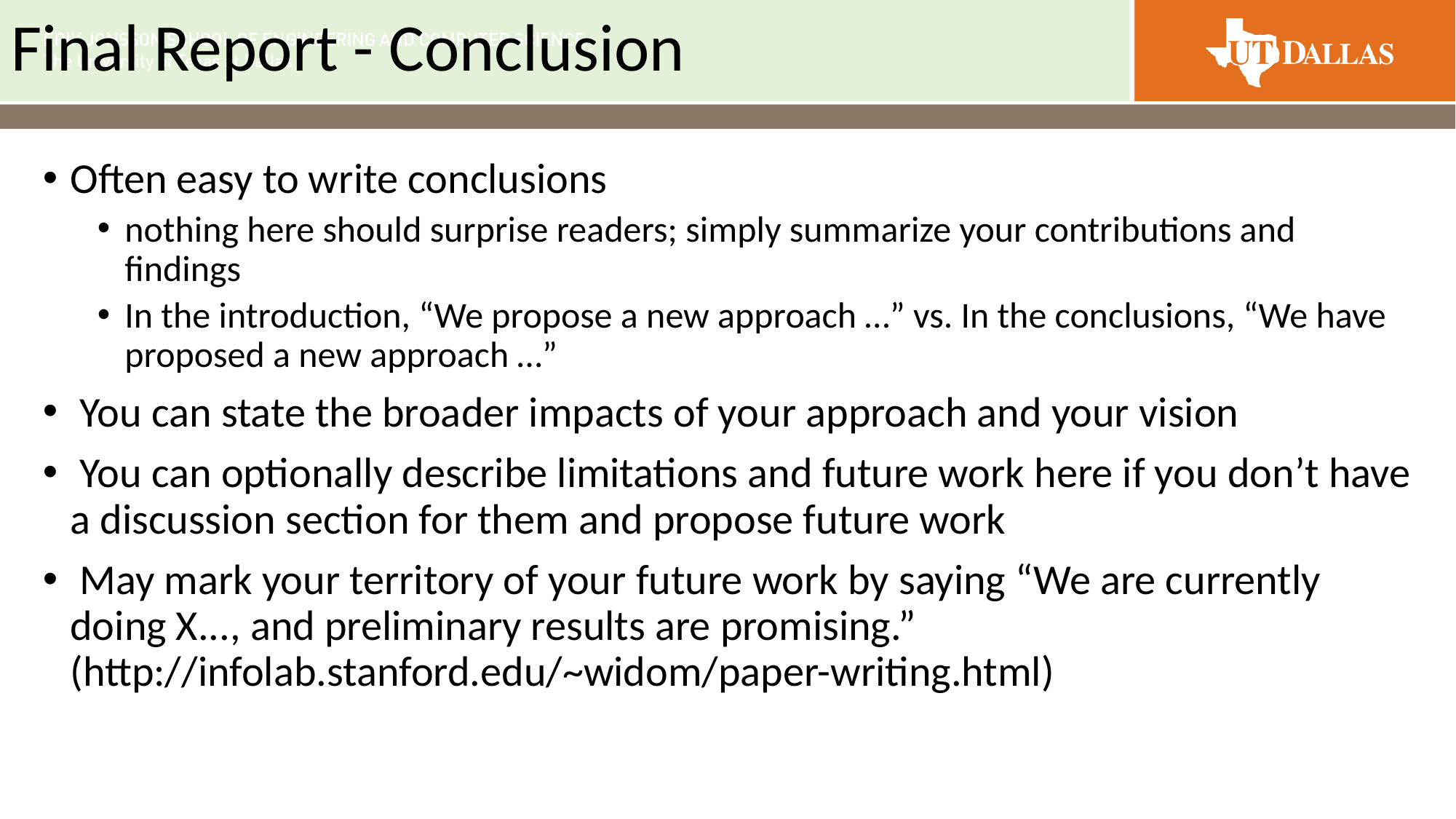

# Final Report - Conclusion
Often easy to write conclusions
nothing here should surprise readers; simply summarize your contributions and findings
In the introduction, “We propose a new approach …” vs. In the conclusions, “We have proposed a new approach …”
 You can state the broader impacts of your approach and your vision
 You can optionally describe limitations and future work here if you don’t have a discussion section for them and propose future work
 May mark your territory of your future work by saying “We are currently doing X..., and preliminary results are promising.” (http://infolab.stanford.edu/~widom/paper-writing.html)